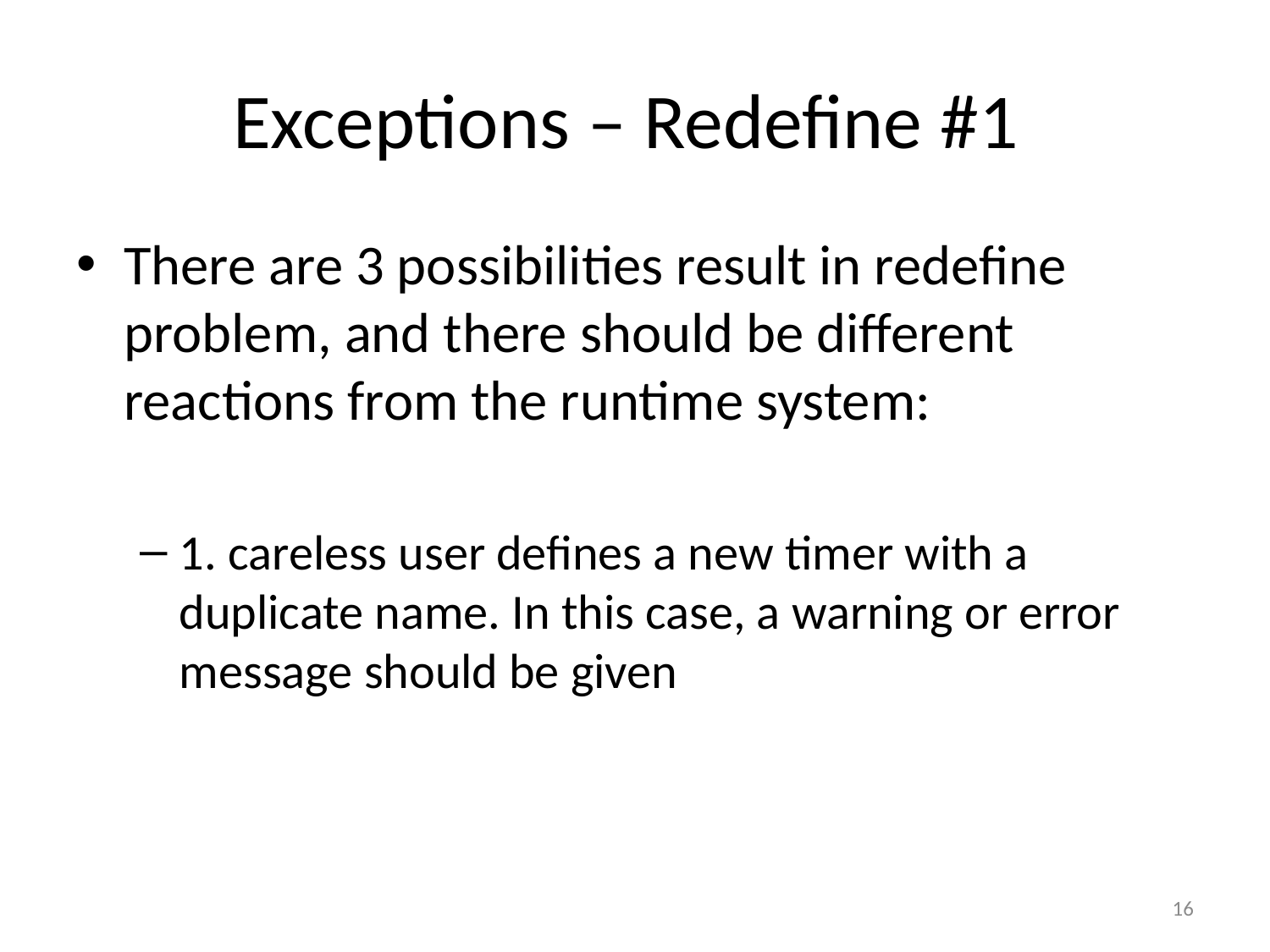

# Exceptions – Redefine #1
There are 3 possibilities result in redefine problem, and there should be different reactions from the runtime system:

1. careless user defines a new timer with a duplicate name. In this case, a warning or error message should be given
16